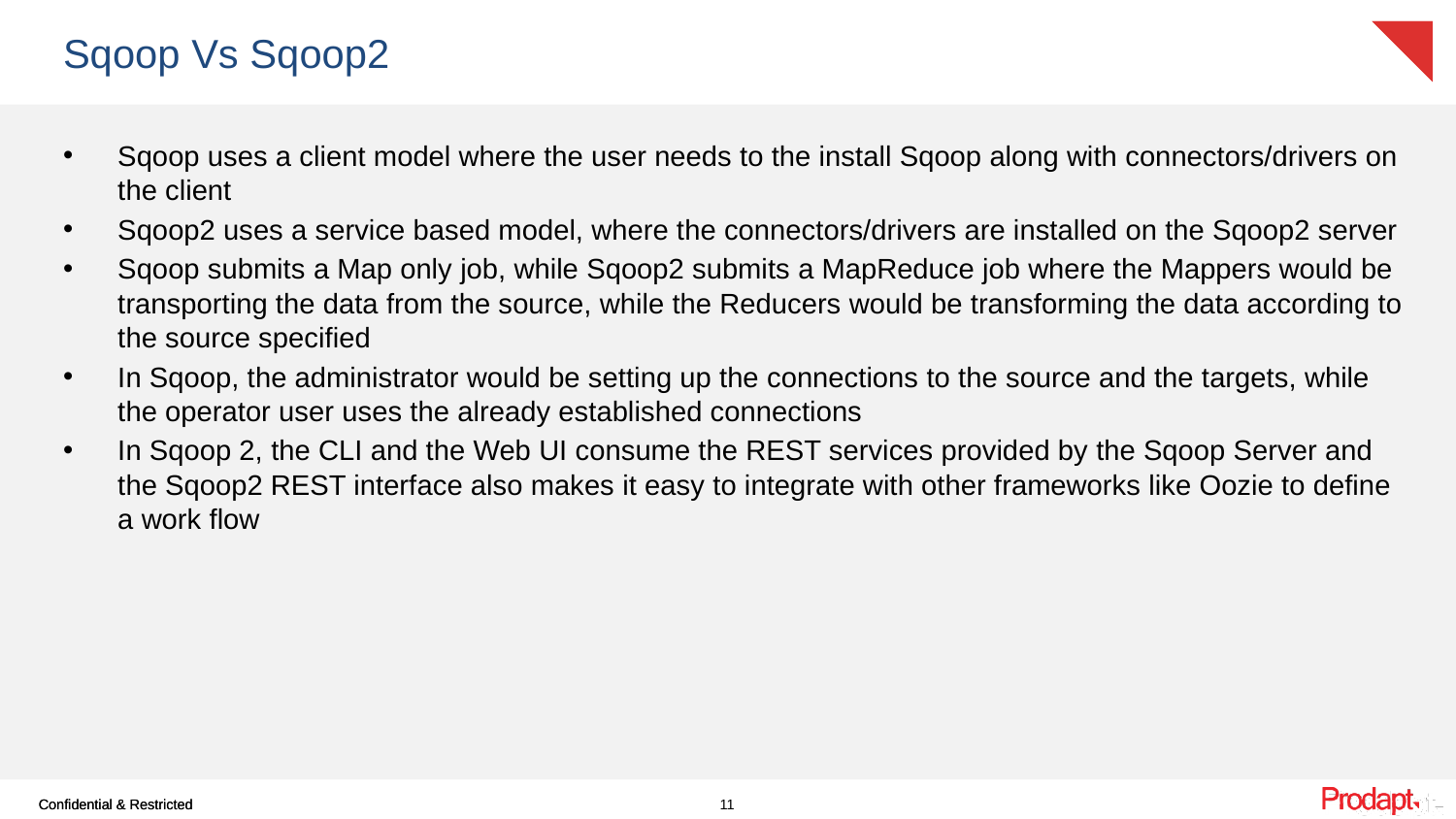

# Sqoop Vs Sqoop2
Sqoop uses a client model where the user needs to the install Sqoop along with connectors/drivers on the client
Sqoop2 uses a service based model, where the connectors/drivers are installed on the Sqoop2 server
Sqoop submits a Map only job, while Sqoop2 submits a MapReduce job where the Mappers would be transporting the data from the source, while the Reducers would be transforming the data according to the source specified
In Sqoop, the administrator would be setting up the connections to the source and the targets, while the operator user uses the already established connections
In Sqoop 2, the CLI and the Web UI consume the REST services provided by the Sqoop Server and the Sqoop2 REST interface also makes it easy to integrate with other frameworks like Oozie to define a work flow
11